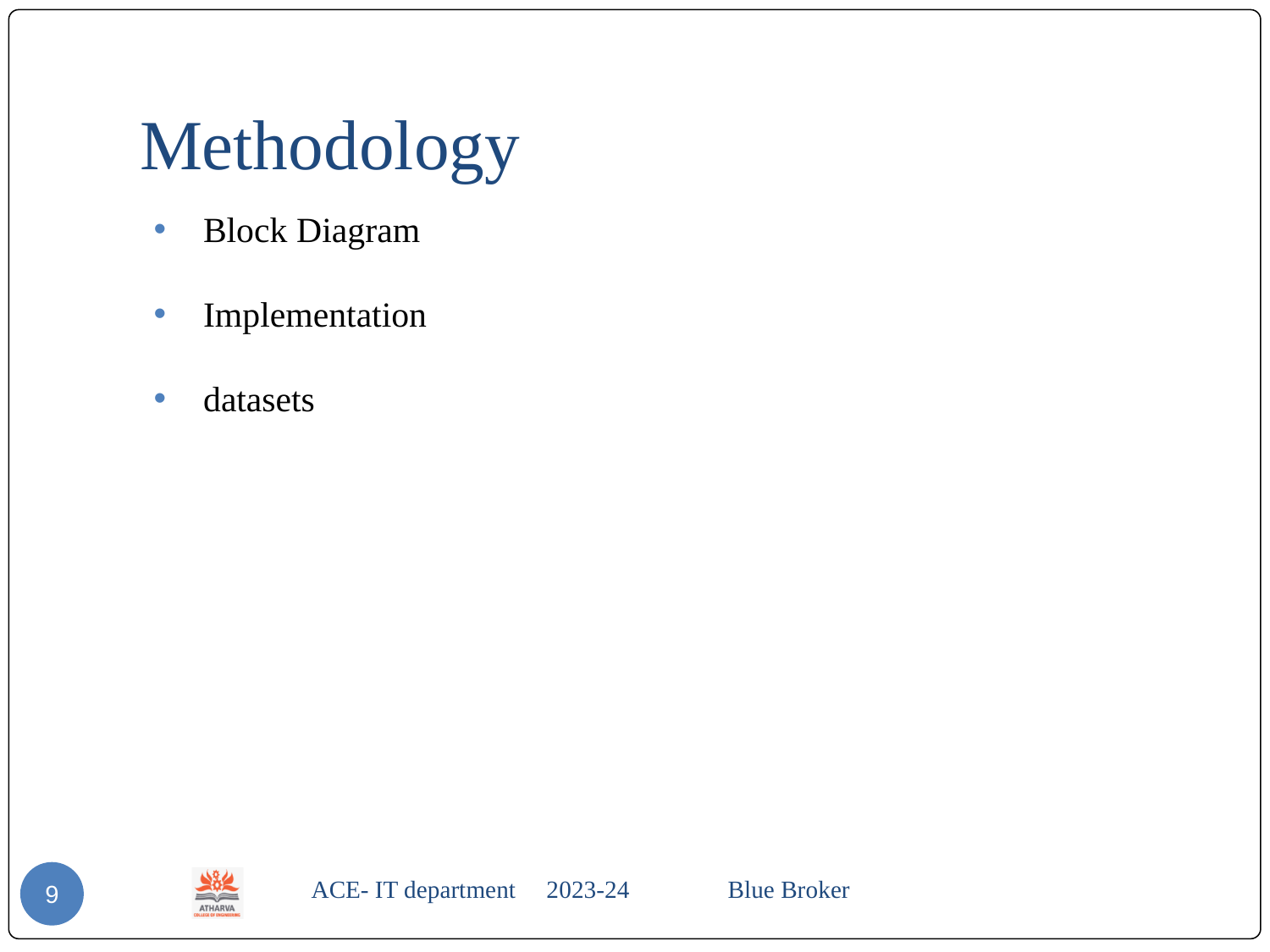

# Methodology
Block Diagram

Implementation

datasets

                                   ACE- IT department     2023-24                Blue Broker
9